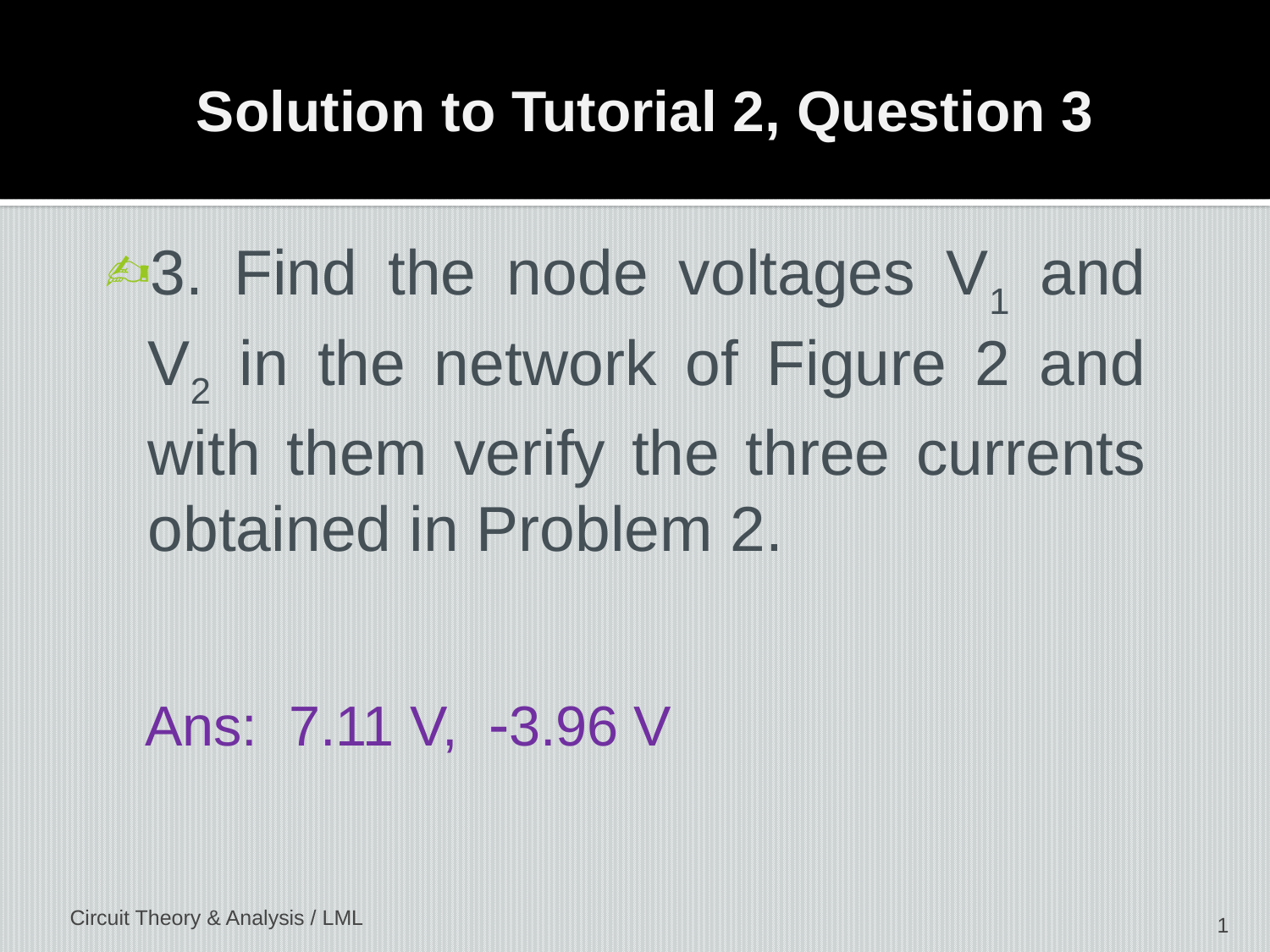

# Solution to Tutorial 2, Question 3

3. Find the node voltages V1 and V2 in the network of Figure 2 and with them verify the three currents obtained in Problem 2.

   Ans:  7.11 V,  −3.96 V
Circuit Theory & Analysis / LML
1